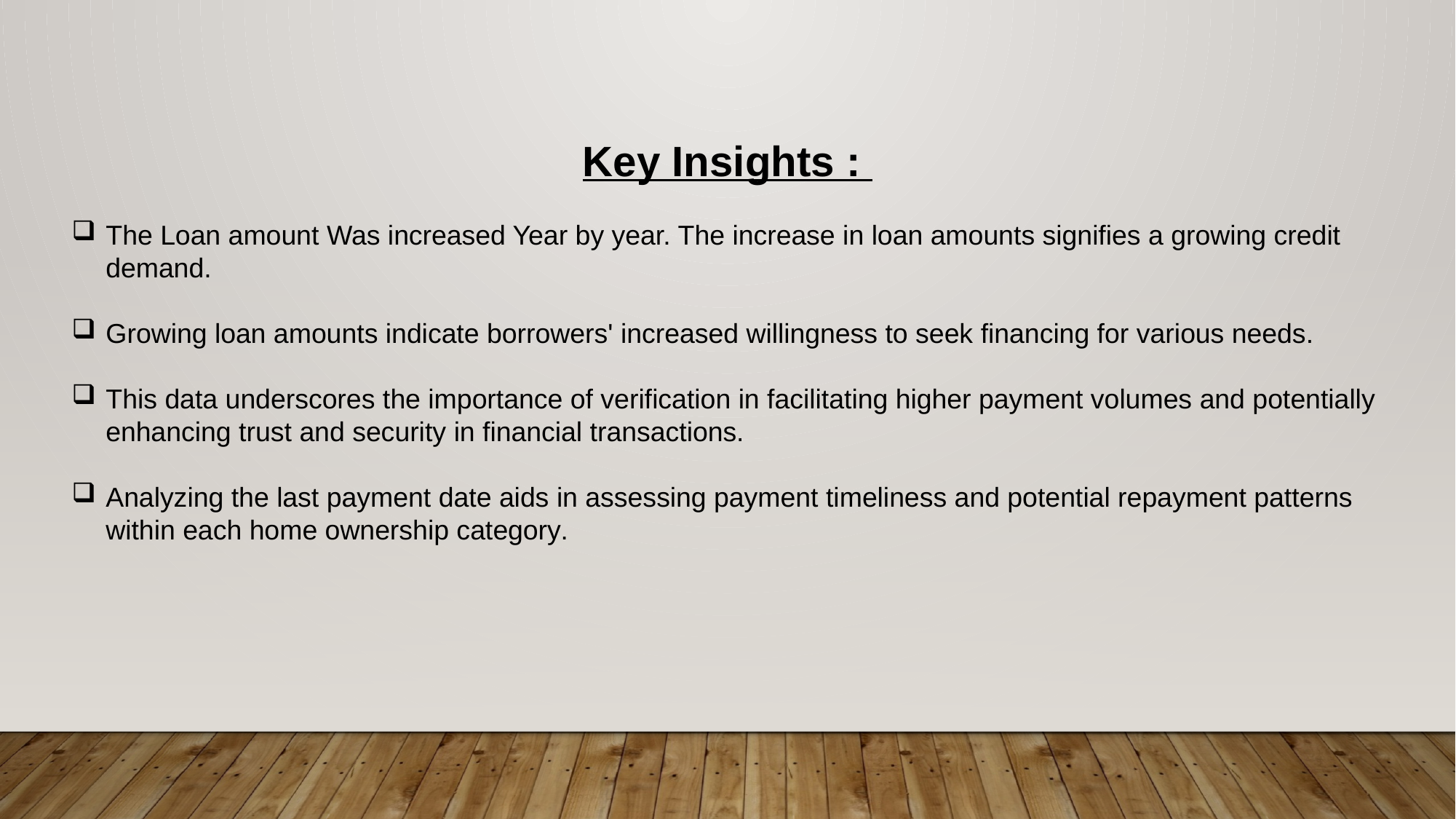

Key Insights :

The Loan amount Was increased Year by year. The increase in loan amounts signifies a growing credit demand.

Growing loan amounts indicate borrowers' increased willingness to seek financing for various needs.

This data underscores the importance of verification in facilitating higher payment volumes and potentially enhancing trust and security in financial transactions.

Analyzing the last payment date aids in assessing payment timeliness and potential repayment patterns within each home ownership category.